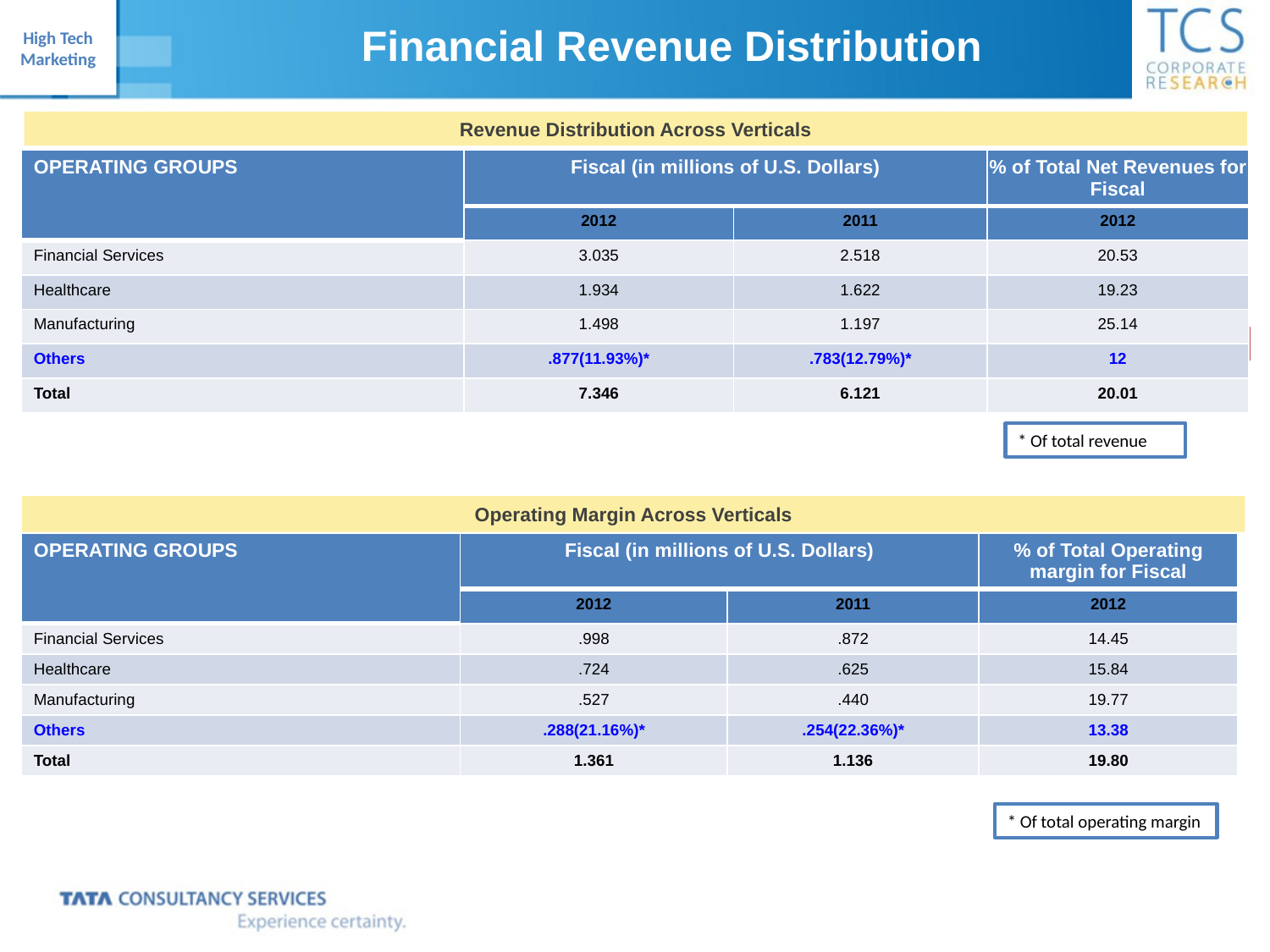

Financial Revenue Distribution
Revenue Distribution Across Verticals
| OPERATING GROUPS | Fiscal (in millions of U.S. Dollars) |  | % of Total Net Revenues for Fiscal |
| --- | --- | --- | --- |
|  | 2012 | 2011 | 2012 |
| Financial Services | 3.035 | 2.518 | 20.53 |
| Healthcare | 1.934 | 1.622 | 19.23 |
| Manufacturing | 1.498 | 1.197 | 25.14 |
| Others | .877(11.93%)\* | .783(12.79%)\* | 12 |
| Total | 7.346 | 6.121 | 20.01 |

* Of total revenue
Operating Margin Across Verticals
| OPERATING GROUPS | Fiscal (in millions of U.S. Dollars) |  | % of Total Operating margin for Fiscal |
| --- | --- | --- | --- |
|  | 2012 | 2011 | 2012 |
| Financial Services | .998 | .872 | 14.45 |
| Healthcare | .724 | .625 | 15.84 |
| Manufacturing | .527 | .440 | 19.77 |
| Others | .288(21.16%)\* | .254(22.36%)\* | 13.38 |
| Total | 1.361 | 1.136 | 19.80 |
* Of total operating margin